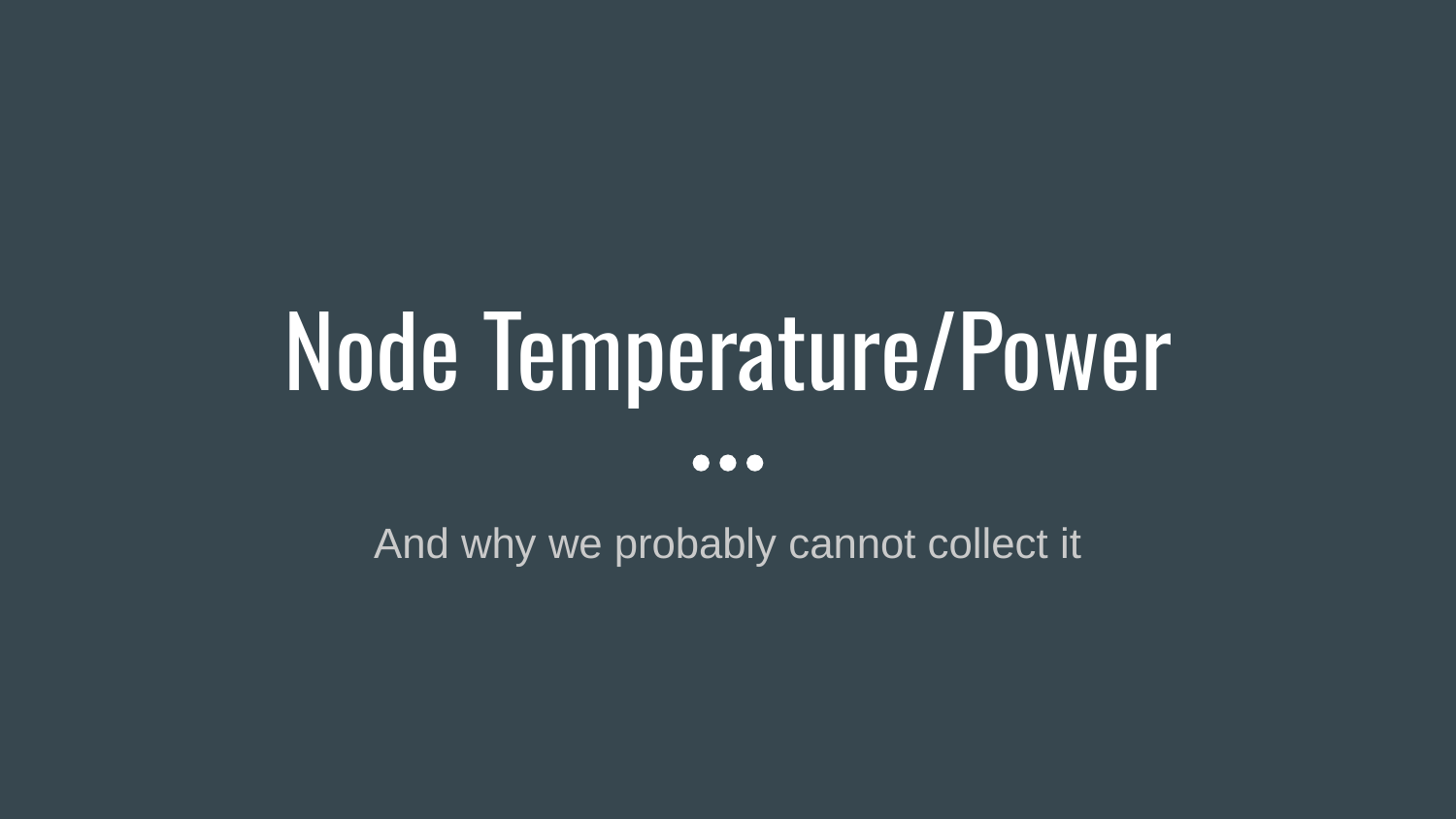

# Node Temperature/Power
And why we probably cannot collect it